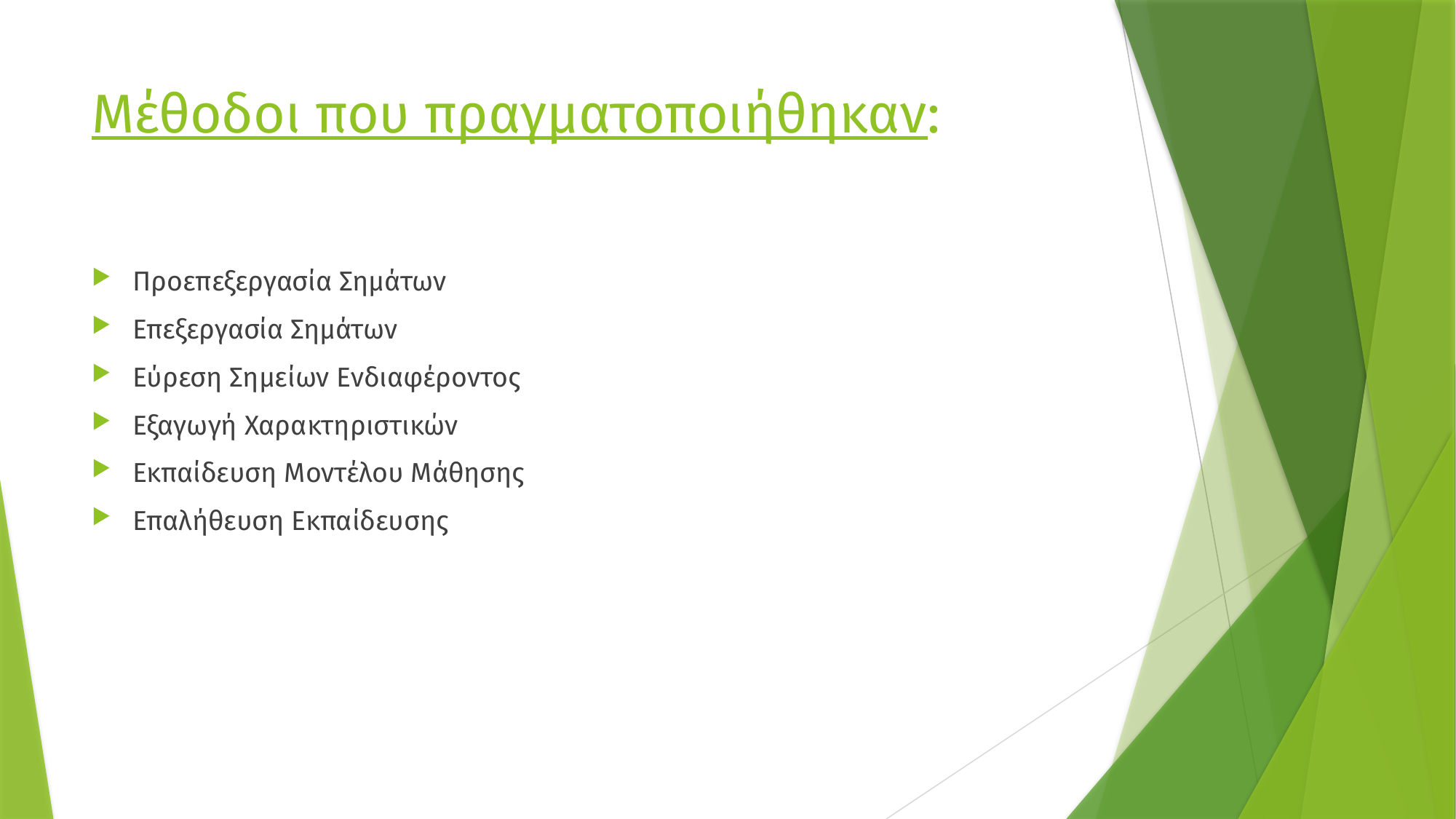

# Μέθοδοι που πραγματοποιήθηκαν:
Προεπεξεργασία Σημάτων
Επεξεργασία Σημάτων
Εύρεση Σημείων Ενδιαφέροντος
Εξαγωγή Χαρακτηριστικών
Εκπαίδευση Μοντέλου Μάθησης
Επαλήθευση Εκπαίδευσης